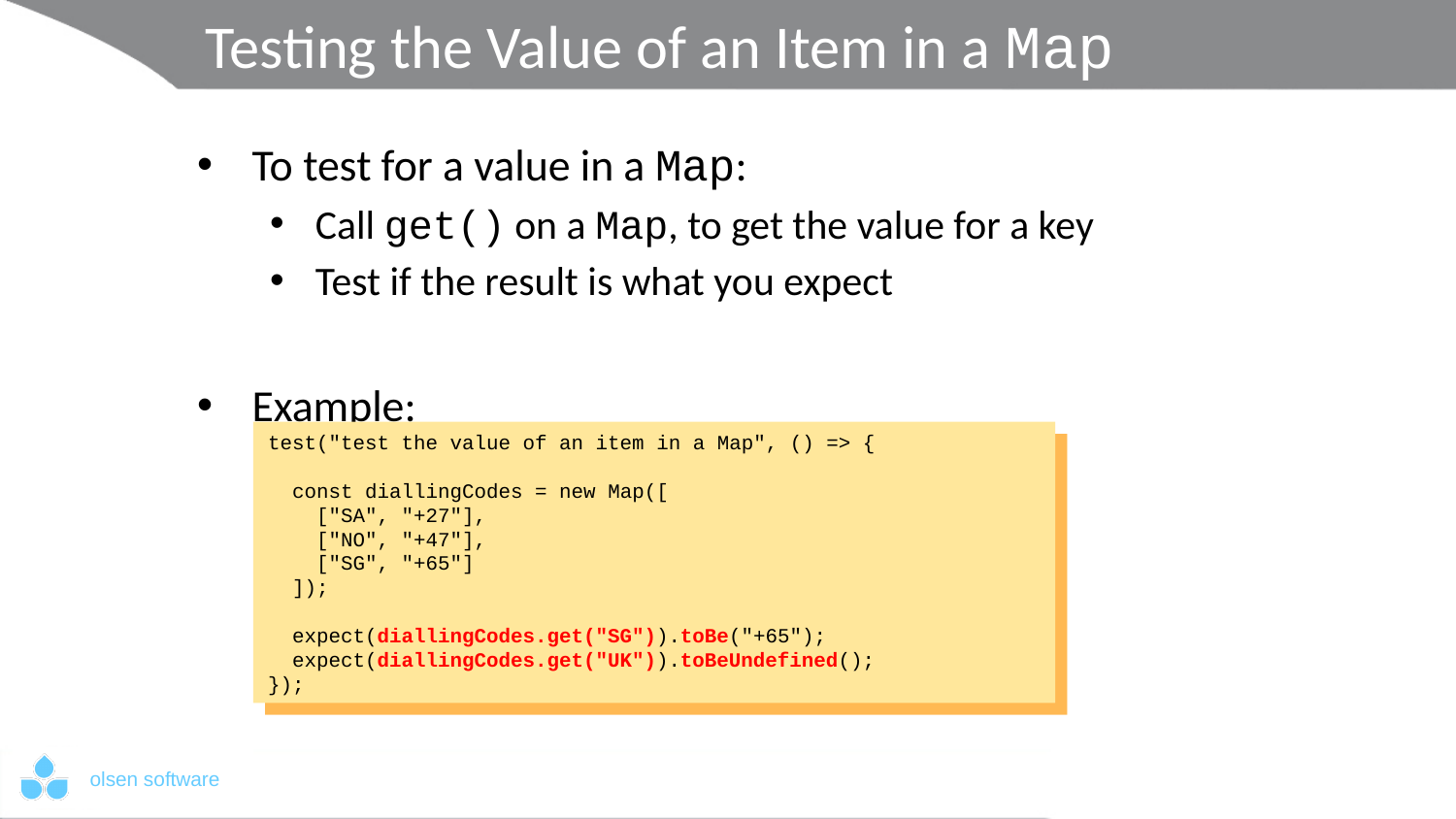

# Testing the Value of an Item in a Map
To test for a value in a Map:
Call get() on a Map, to get the value for a key
Test if the result is what you expect

Example:
test("test the value of an item in a Map", () => {

  const diallingCodes = new Map([
    ["SA", "+27"],
    ["NO", "+47"],
    ["SG", "+65"]
  ]);

  expect(diallingCodes.get("SG")).toBe("+65");
  expect(diallingCodes.get("UK")).toBeUndefined();
});